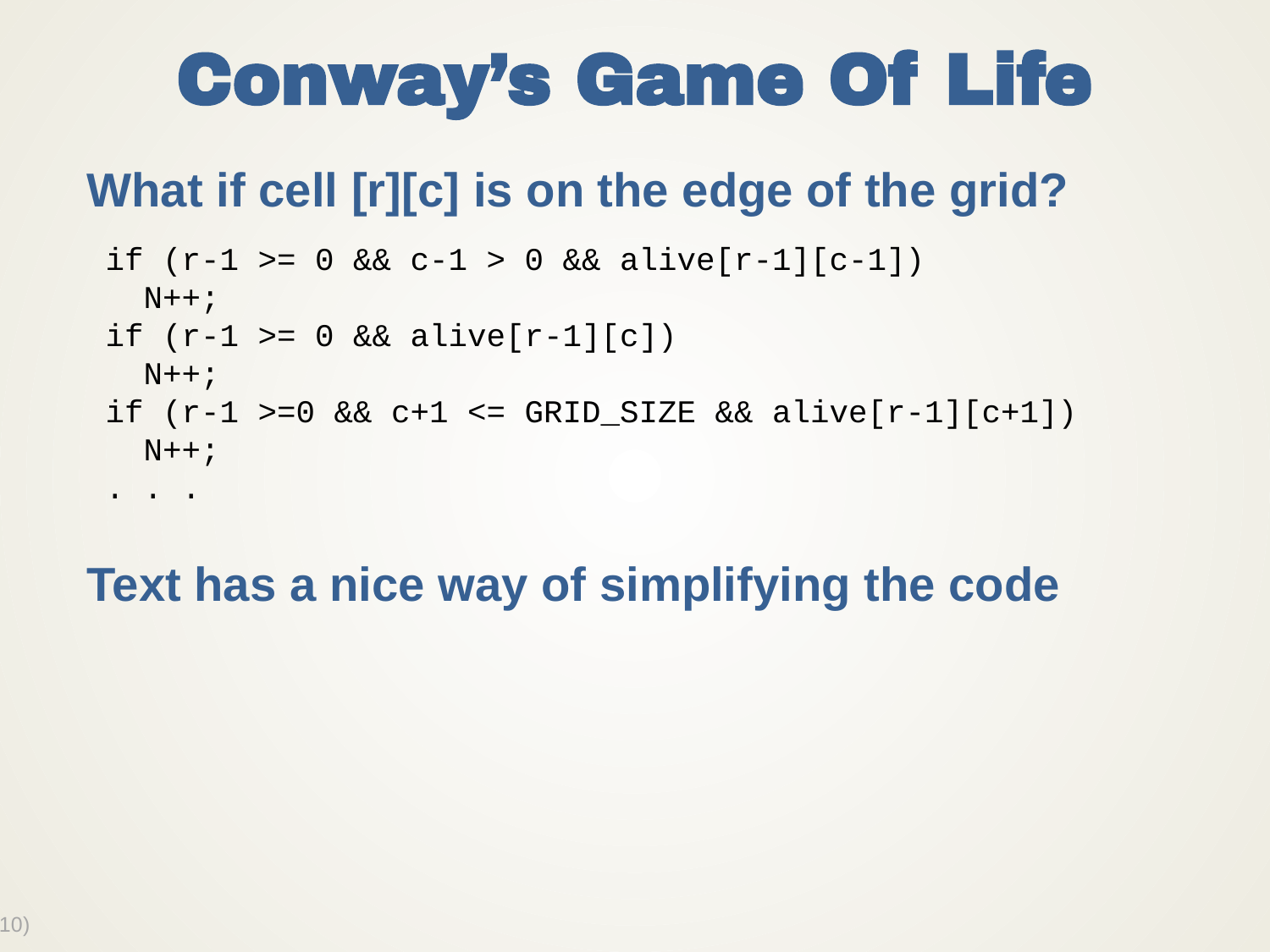

# Conway’s Game Of Life
What if cell [r][c] is on the edge of the grid?

Text has a nice way of simplifying the code

if (r-1 >= 0 && c-1 > 0 && alive[r-1][c-1])
  N++;
if (r-1 >= 0 && alive[r-1][c])
  N++;
if (r-1 >=0 && c+1 <= GRID_SIZE && alive[r-1][c+1])
  N++;
. . .